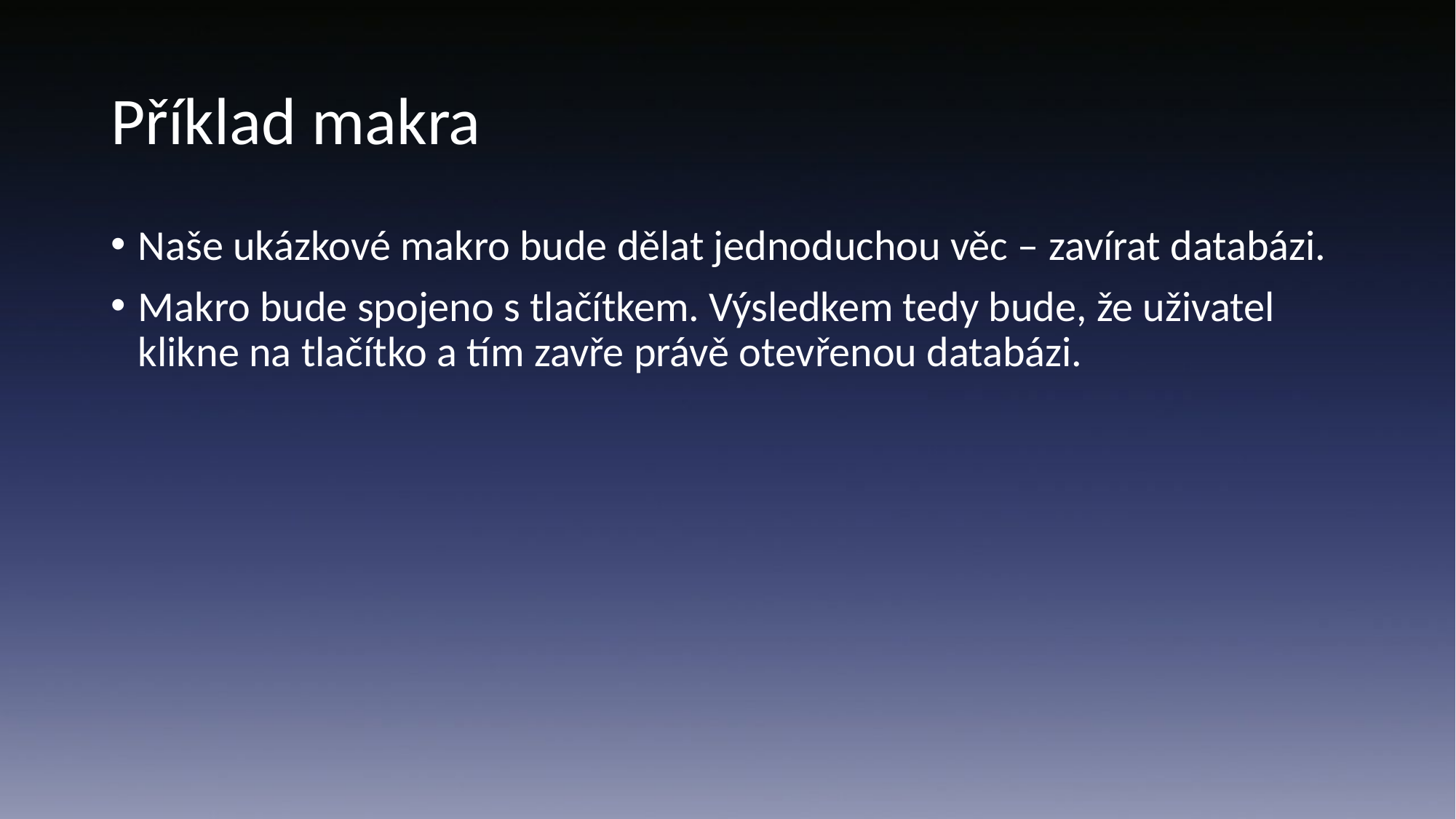

# Příklad makra
Naše ukázkové makro bude dělat jednoduchou věc – zavírat databázi.
Makro bude spojeno s tlačítkem. Výsledkem tedy bude, že uživatel klikne na tlačítko a tím zavře právě otevřenou databázi.